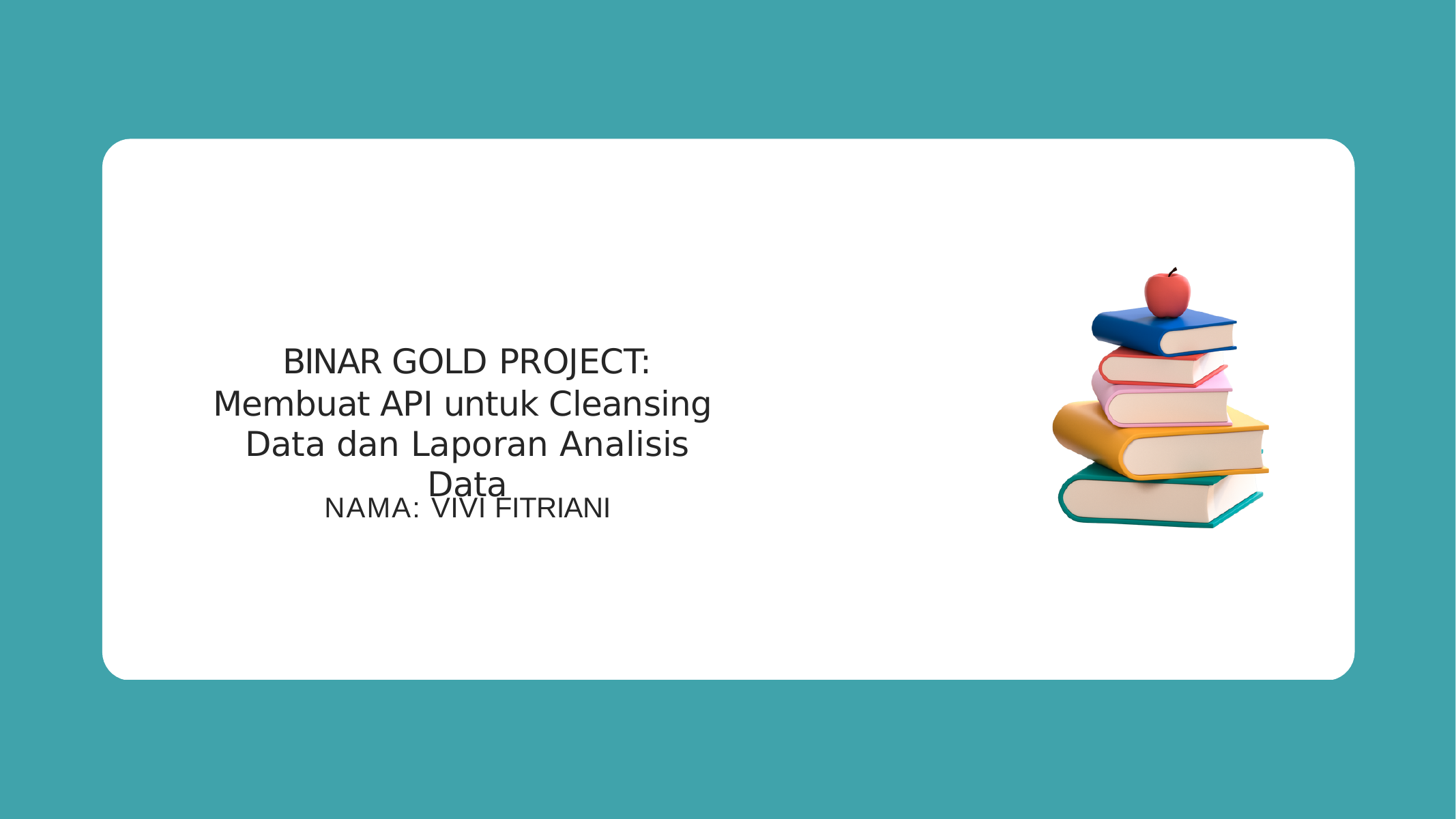

BINAR GOLD PROJECT:
Membuat API untuk Cleansing  Data dan Laporan Analisis Data
NAMA: VIVI FITRIANI